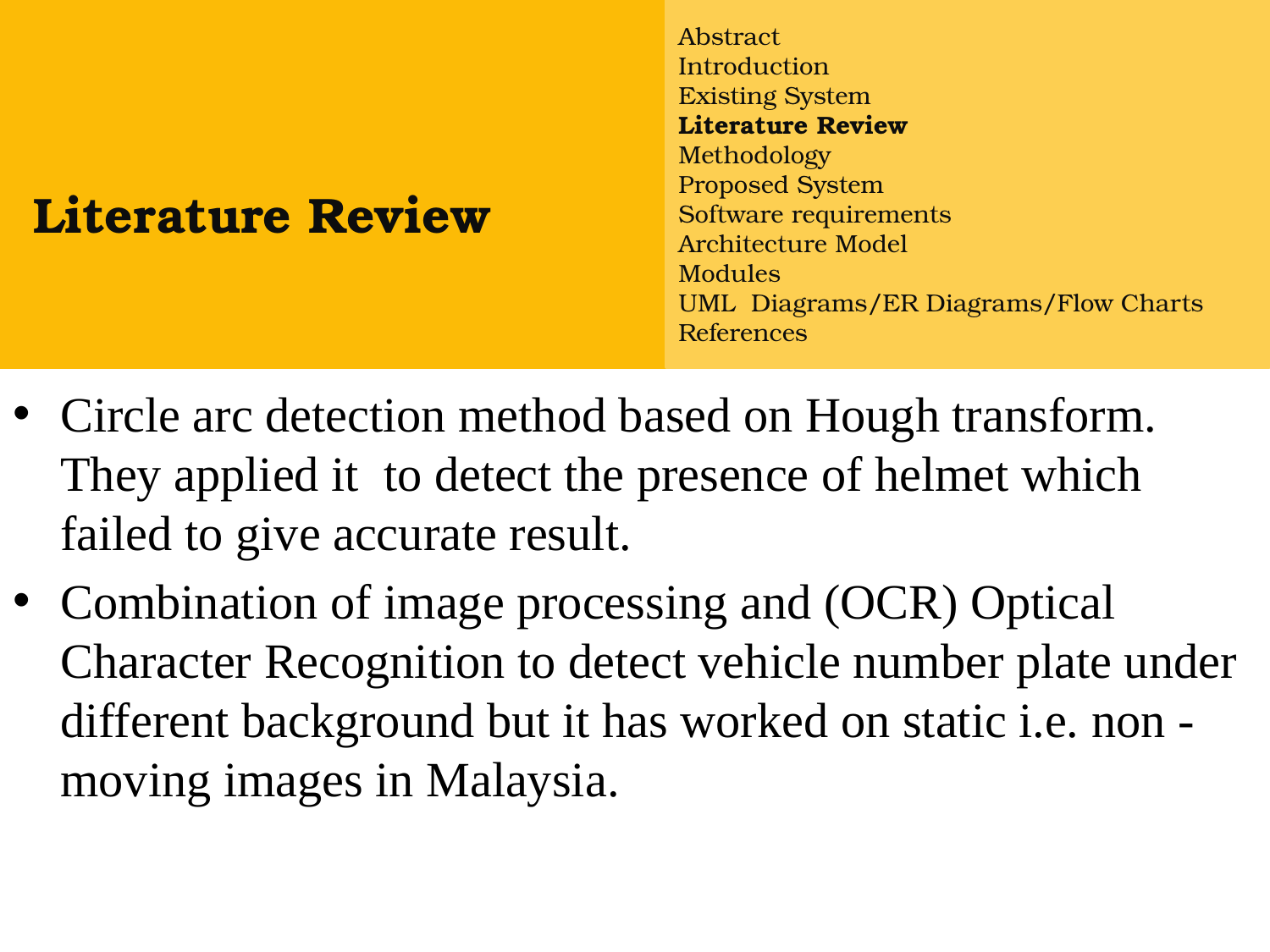

Abstract
Introduction
Existing System
Literature Review
Methodology
Proposed System
Software requirements
Architecture Model
Modules
UML  Diagrams/ER Diagrams/Flow Charts
References

Introduction
Existing System
Proposed System
Software requirements
References
#
Literature Review

Circle arc detection method based on Hough transform. They applied it  to detect the presence of helmet which failed to give accurate result.
Combination of image processing and (OCR) Optical Character Recognition to detect vehicle number plate under different background but it has worked on static i.e. non - moving images in Malaysia.